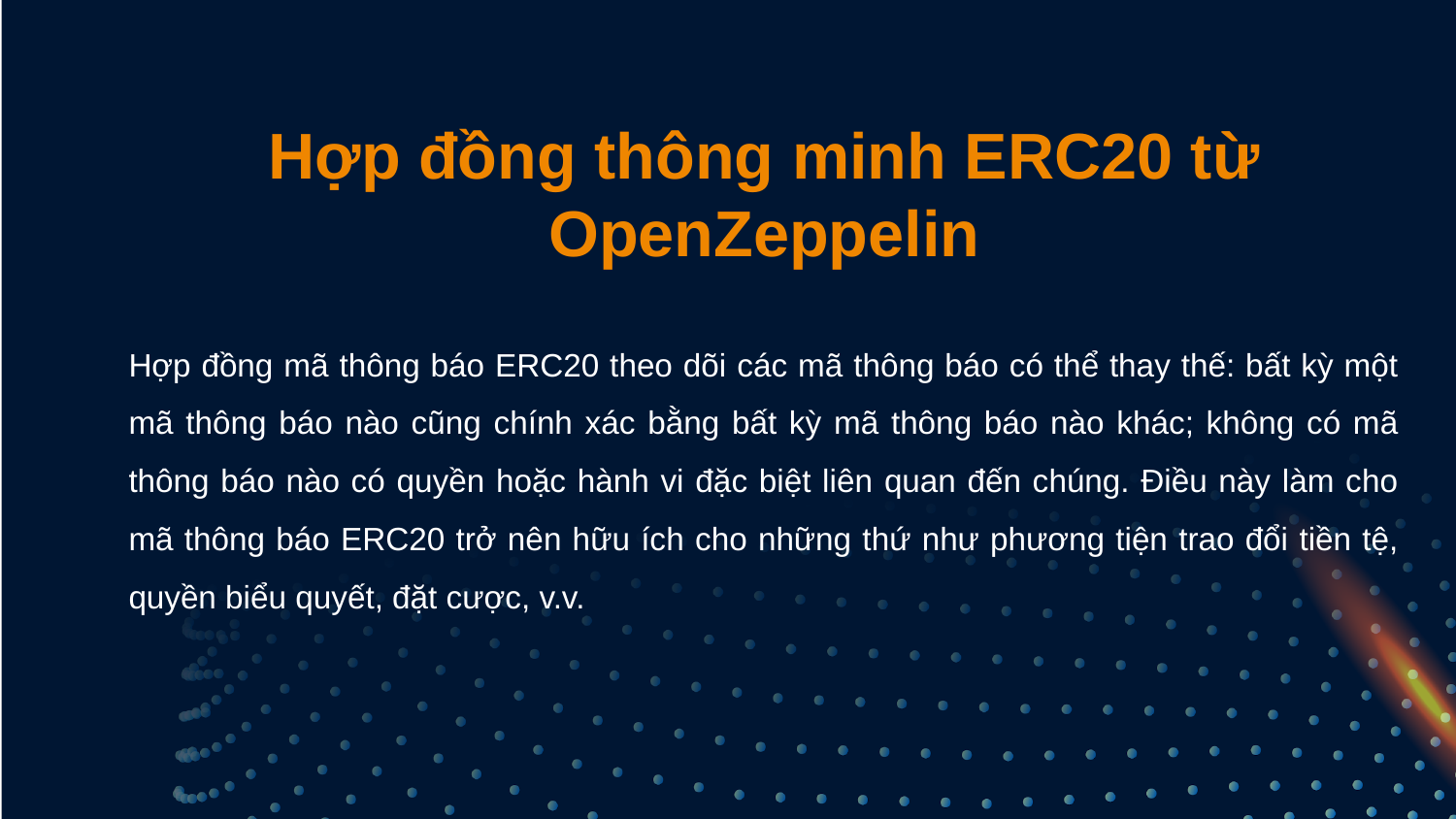

Hợp đồng thông minh ERC20 từ OpenZeppelin
Hợp đồng mã thông báo ERC20 theo dõi các mã thông báo có thể thay thế: bất kỳ một mã thông báo nào cũng chính xác bằng bất kỳ mã thông báo nào khác; không có mã thông báo nào có quyền hoặc hành vi đặc biệt liên quan đến chúng. Điều này làm cho mã thông báo ERC20 trở nên hữu ích cho những thứ như phương tiện trao đổi tiền tệ, quyền biểu quyết, đặt cược, v.v.